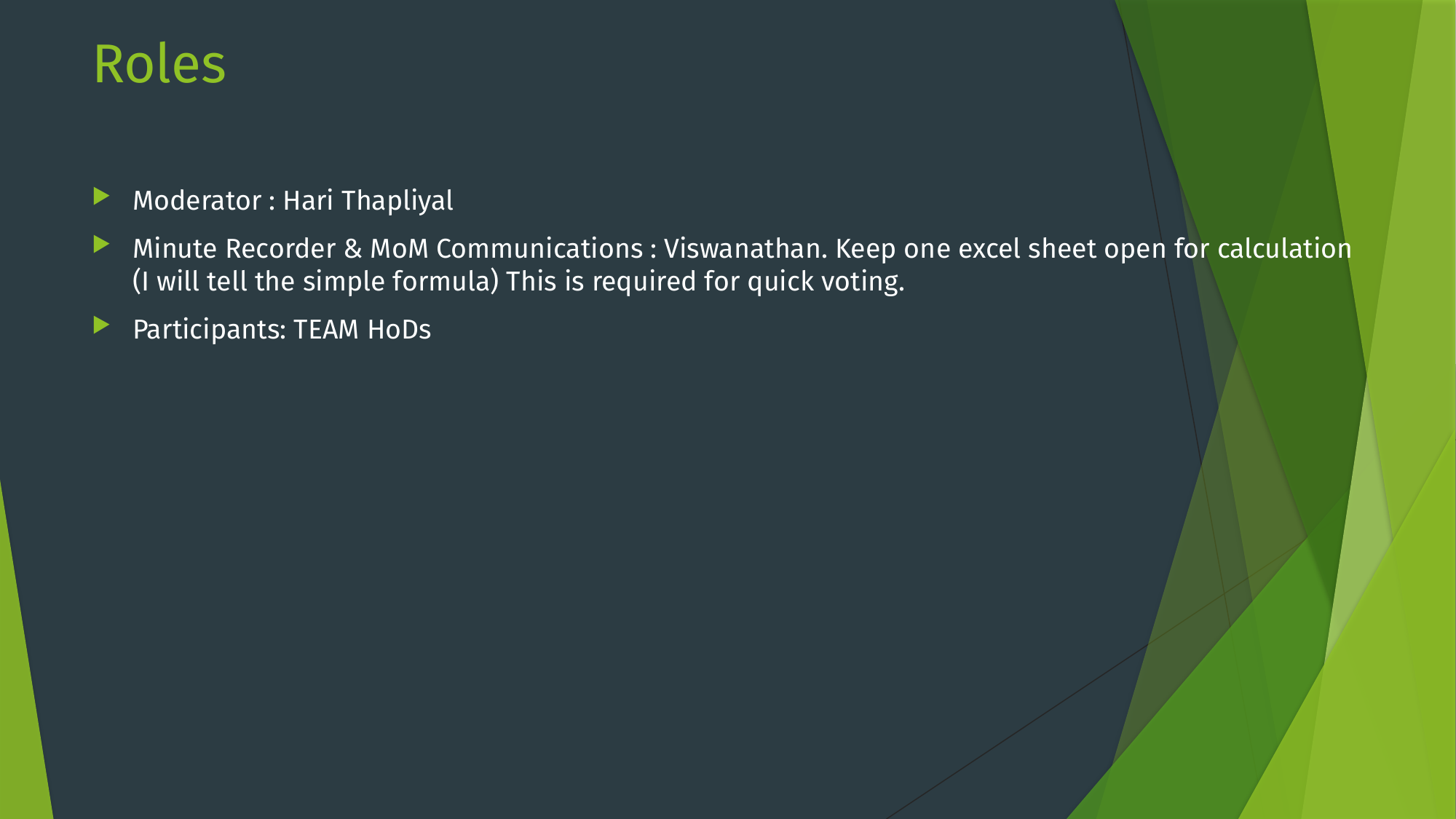

# Roles
Moderator : Hari Thapliyal
Minute Recorder & MoM Communications : Viswanathan. Keep one excel sheet open for calculation (I will tell the simple formula) This is required for quick voting.
Participants: TEAM HoDs